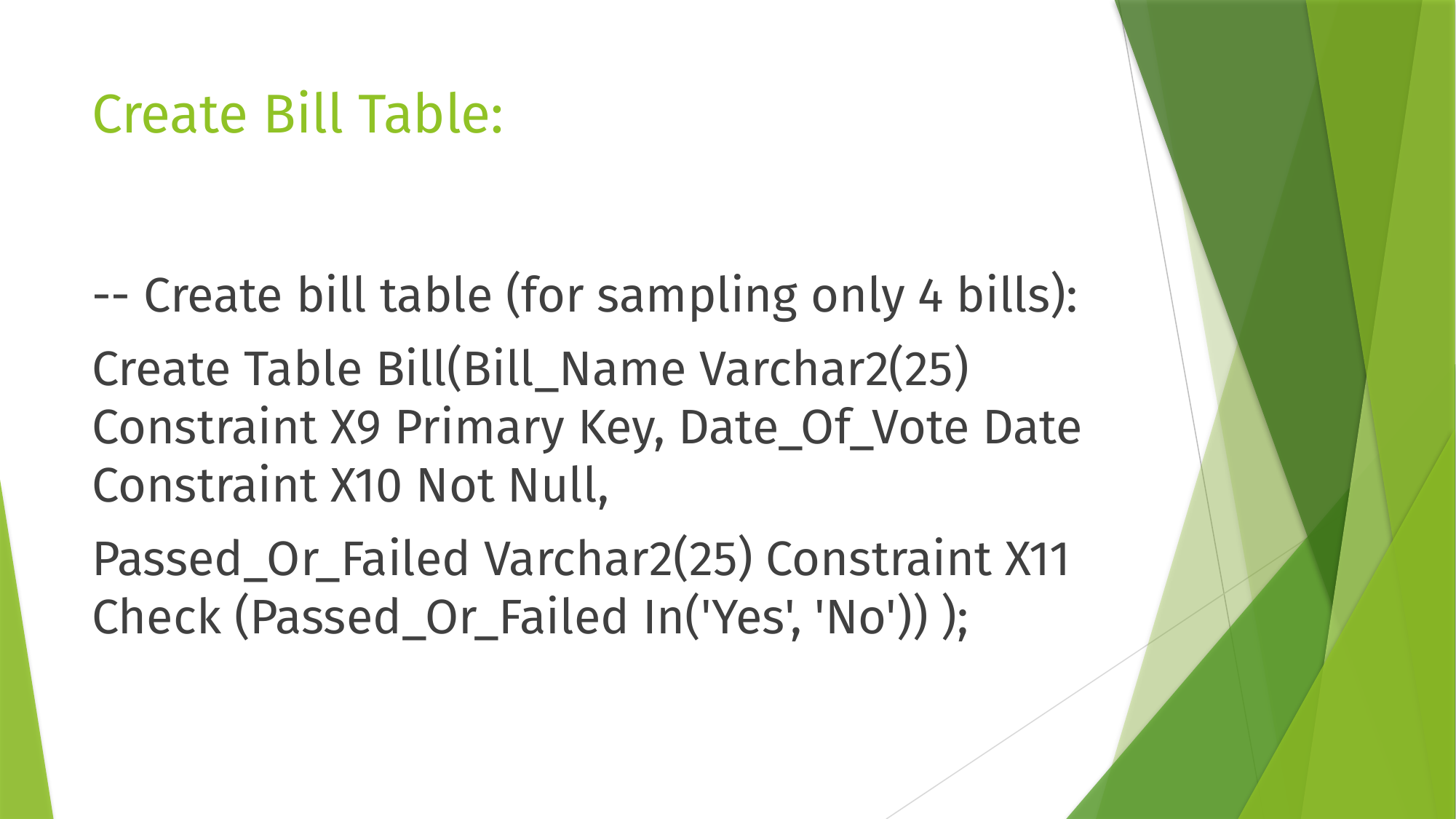

# Create Bill Table:
-- Create bill table (for sampling only 4 bills):
Create Table Bill(Bill_Name Varchar2(25) Constraint X9 Primary Key, Date_Of_Vote Date Constraint X10 Not Null,
Passed_Or_Failed Varchar2(25) Constraint X11 Check (Passed_Or_Failed In('Yes', 'No')) );